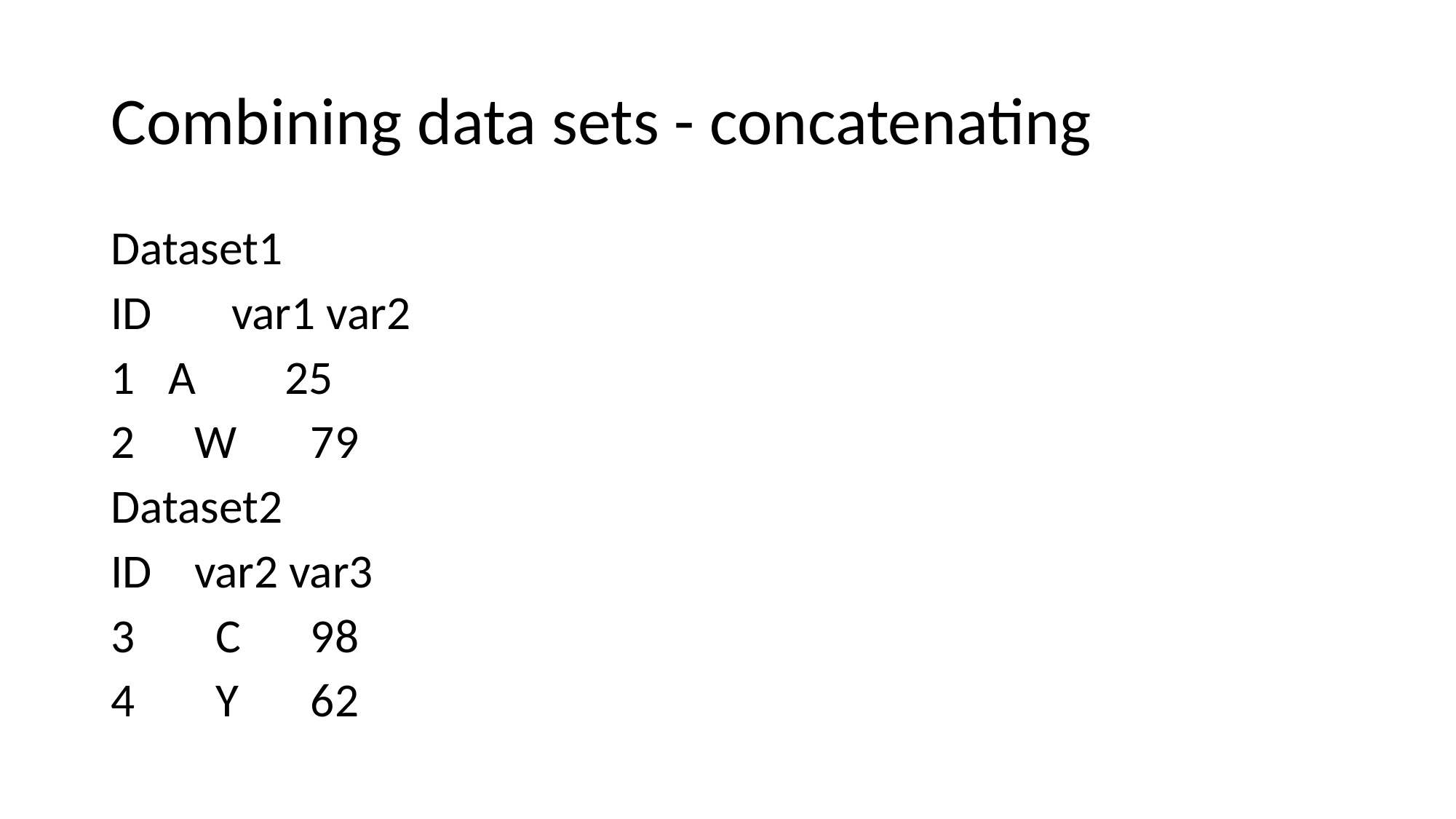

# Combining data sets - concatenating
Dataset1
ID	var1		var2
1		A		  25
2		W		  79
Dataset2
ID		var2		var3
3		  C		  98
4		  Y		  62